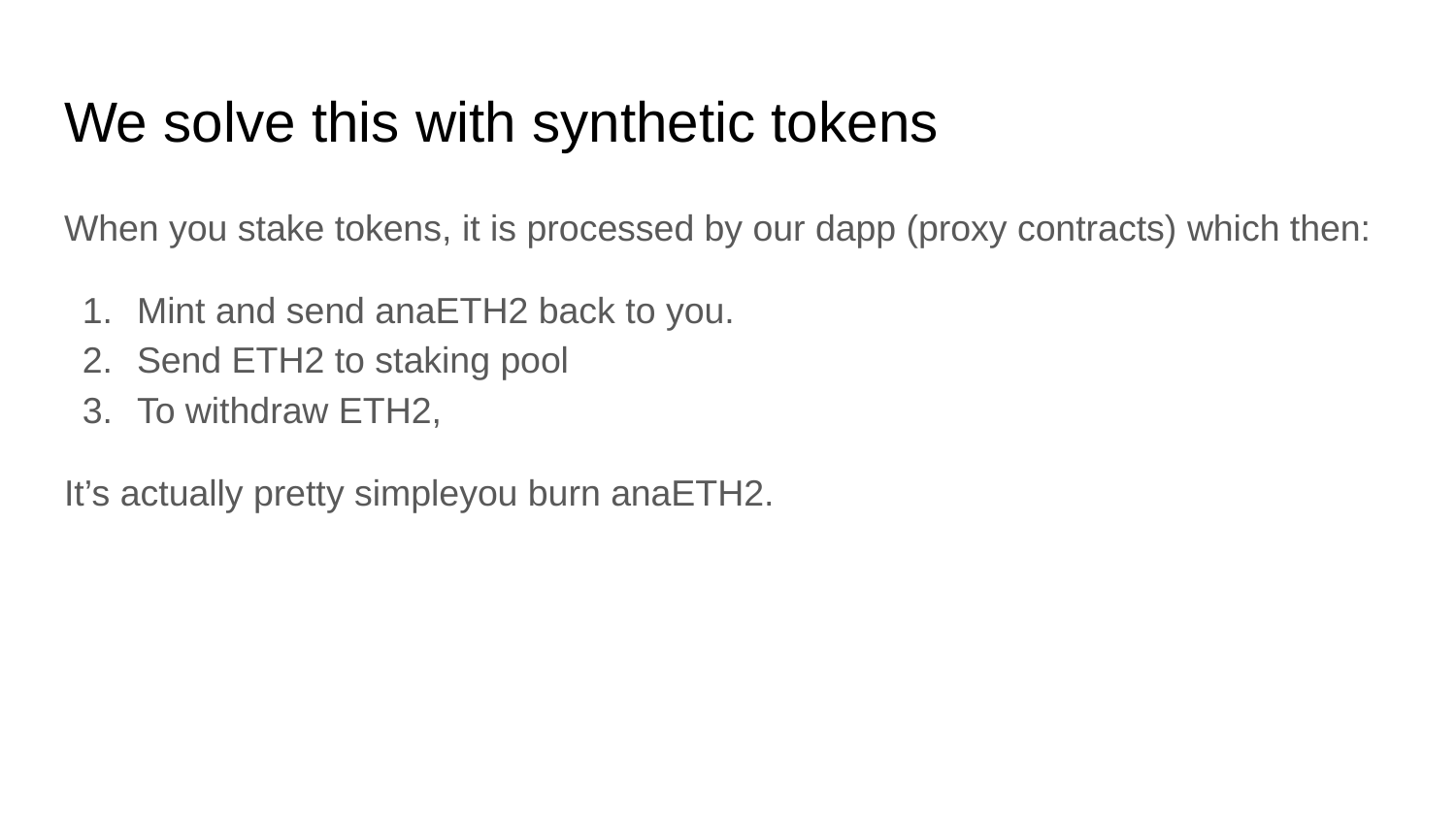

# We solve this with synthetic tokens
When you stake tokens, it is processed by our dapp (proxy contracts) which then:
Mint and send anaETH2 back to you.
Send ETH2 to staking pool
To withdraw ETH2,
It’s actually pretty simpleyou burn anaETH2.